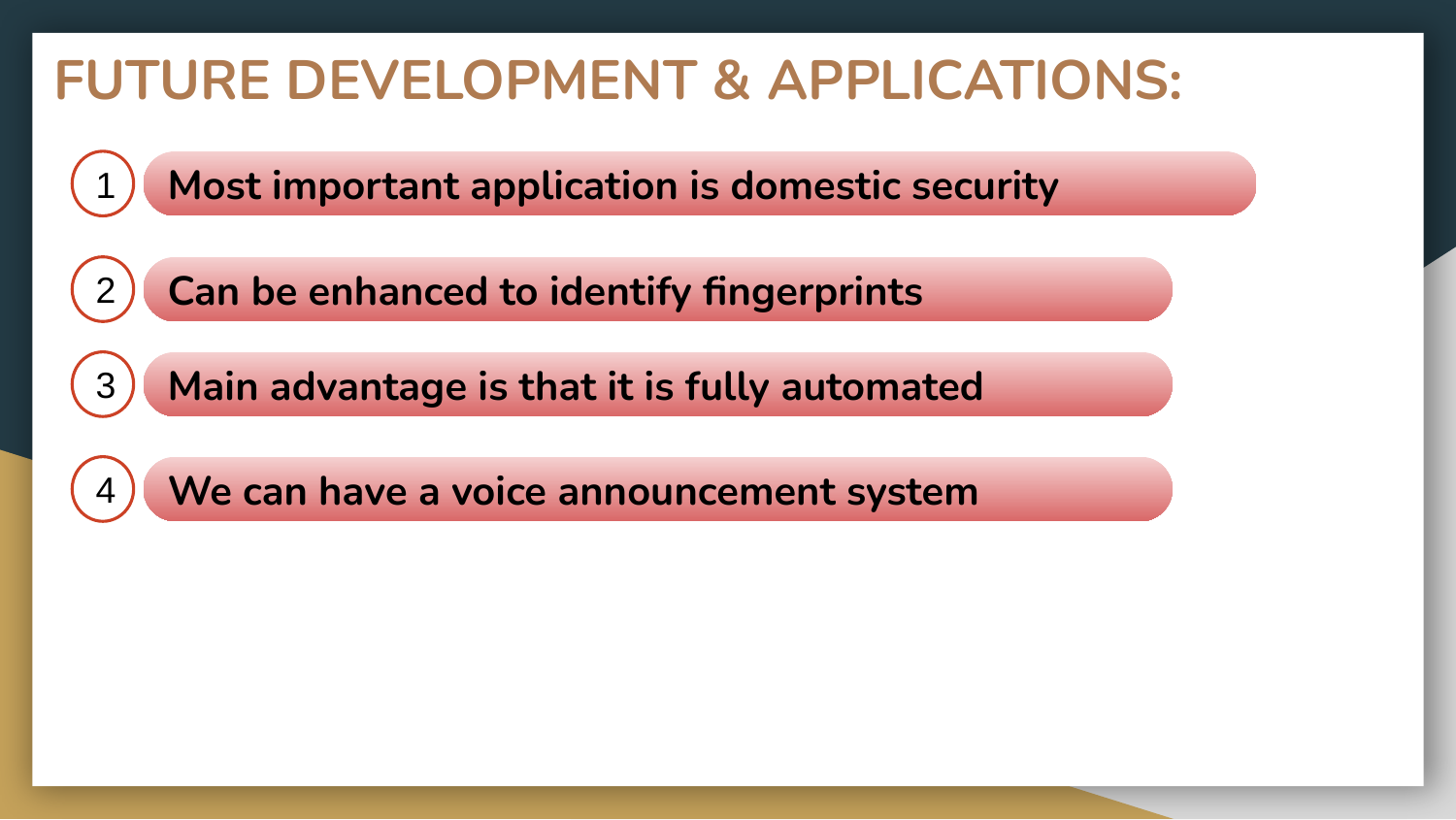

# FUTURE DEVELOPMENT & APPLICATIONS:
1
Most important application is domestic security
2
Can be enhanced to identify fingerprints
3
Main advantage is that it is fully automated
4
We can have a voice announcement system